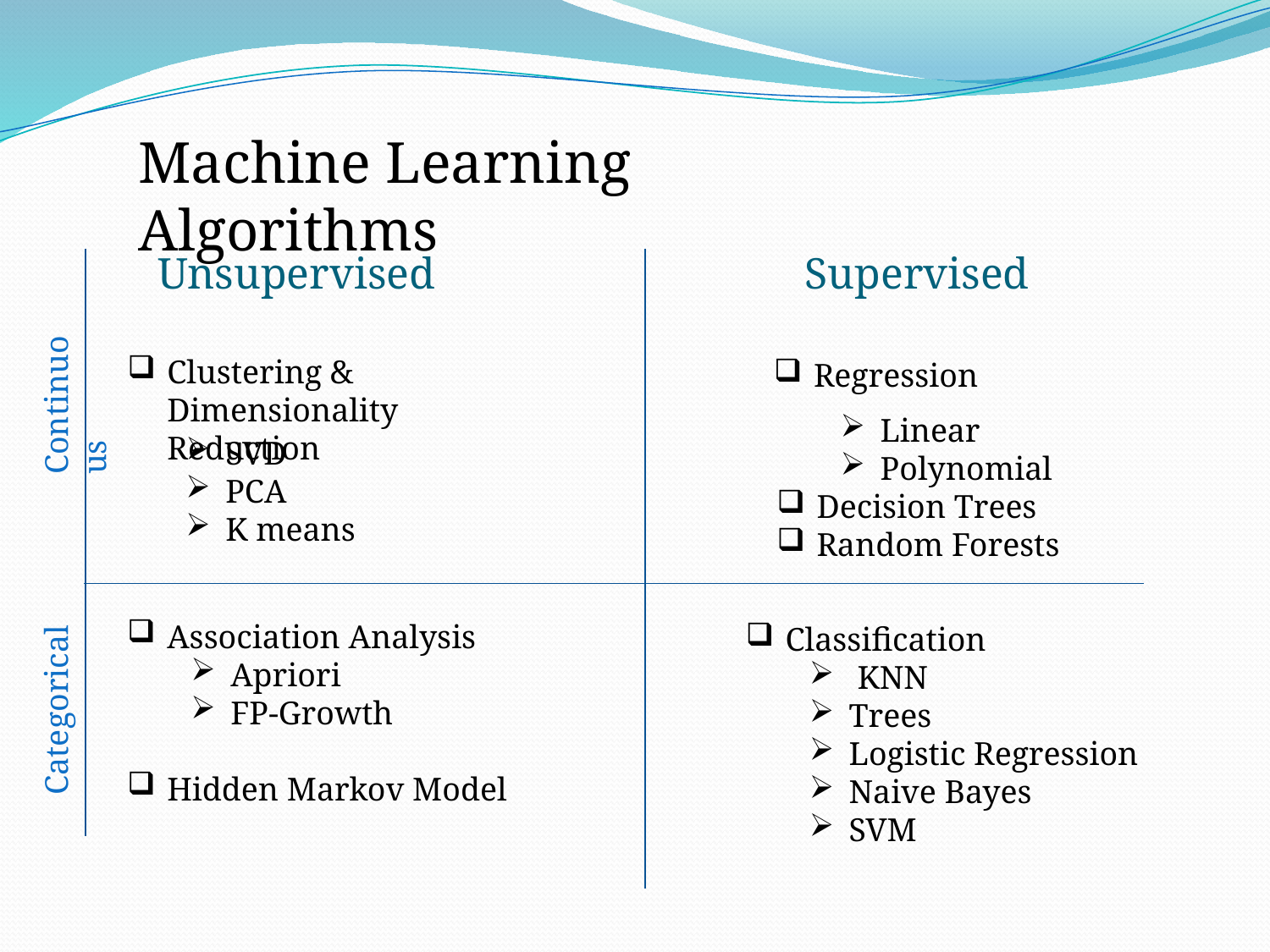

Machine Learning Algorithms

Unsupervised
Supervised
Continuous
Clustering & Dimensionality Reduction
Regression

Linear
Polynomial
Decision Trees
Random Forests
SVD
PCA
K means
Categorical
Association Analysis
Apriori
FP-Growth

Hidden Markov Model
Classification
 KNN
Trees
Logistic Regression
Naive Bayes
SVM